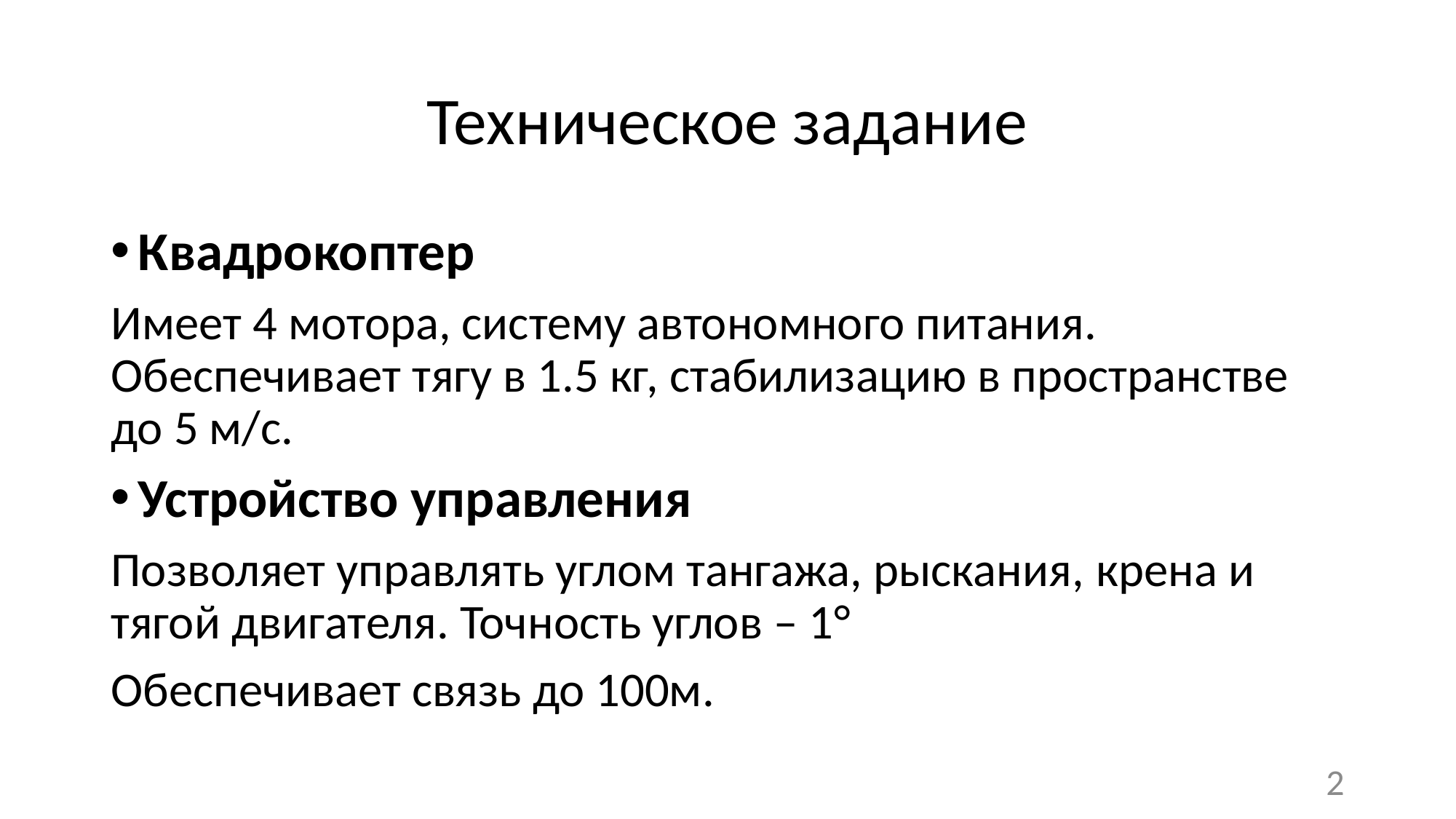

# Техническое задание
Квадрокоптер
Имеет 4 мотора, систему автономного питания. Обеспечивает тягу в 1.5 кг, стабилизацию в пространстве до 5 м/с.
Устройство управления
Позволяет управлять углом тангажа, рыскания, крена и тягой двигателя. Точность углов – 1°
Обеспечивает связь до 100м.
2